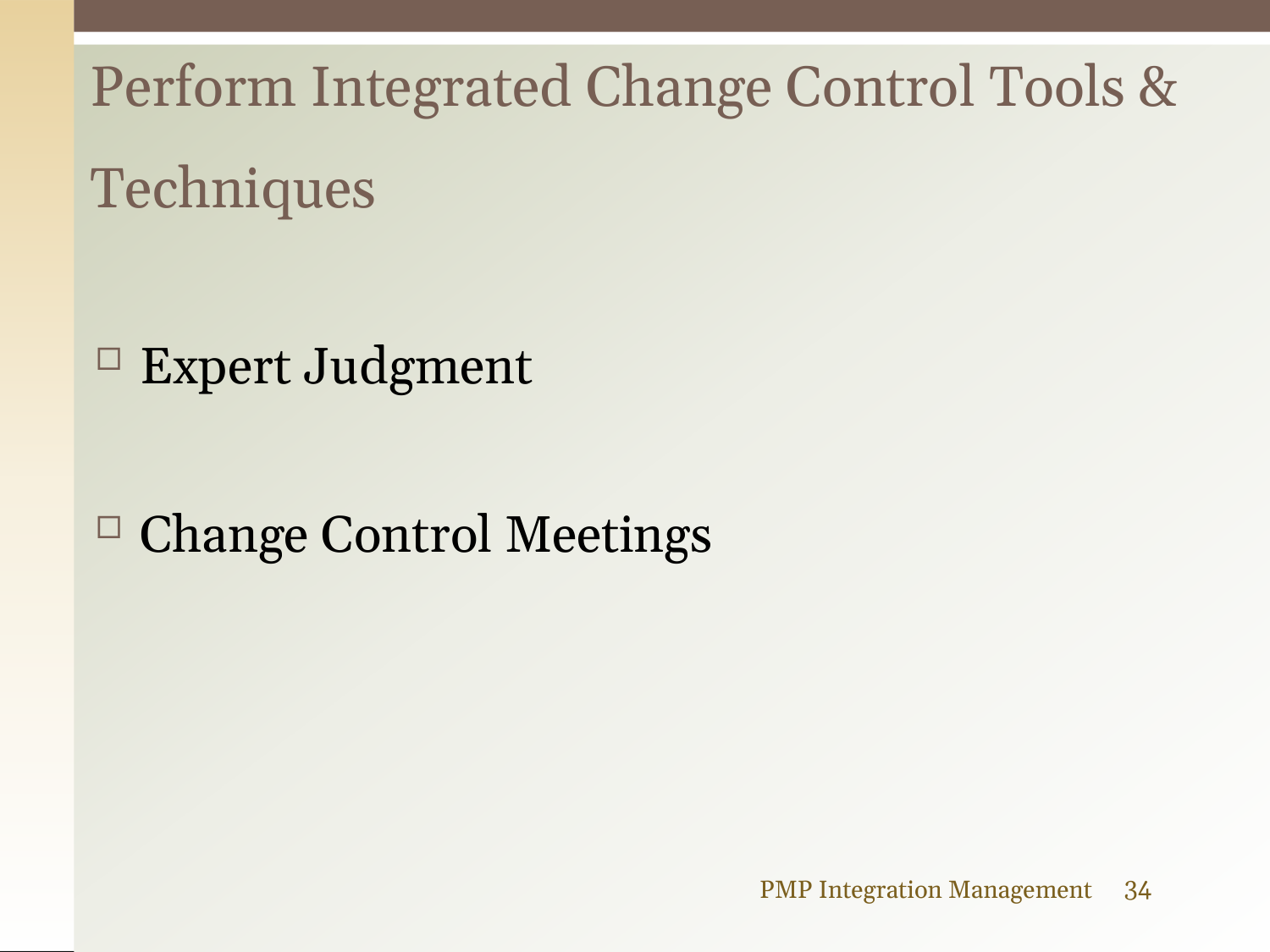

# Perform Integrated Change Control Tools &
Techniques

Expert Judgment

Change Control Meetings
PMP Integration Management
34